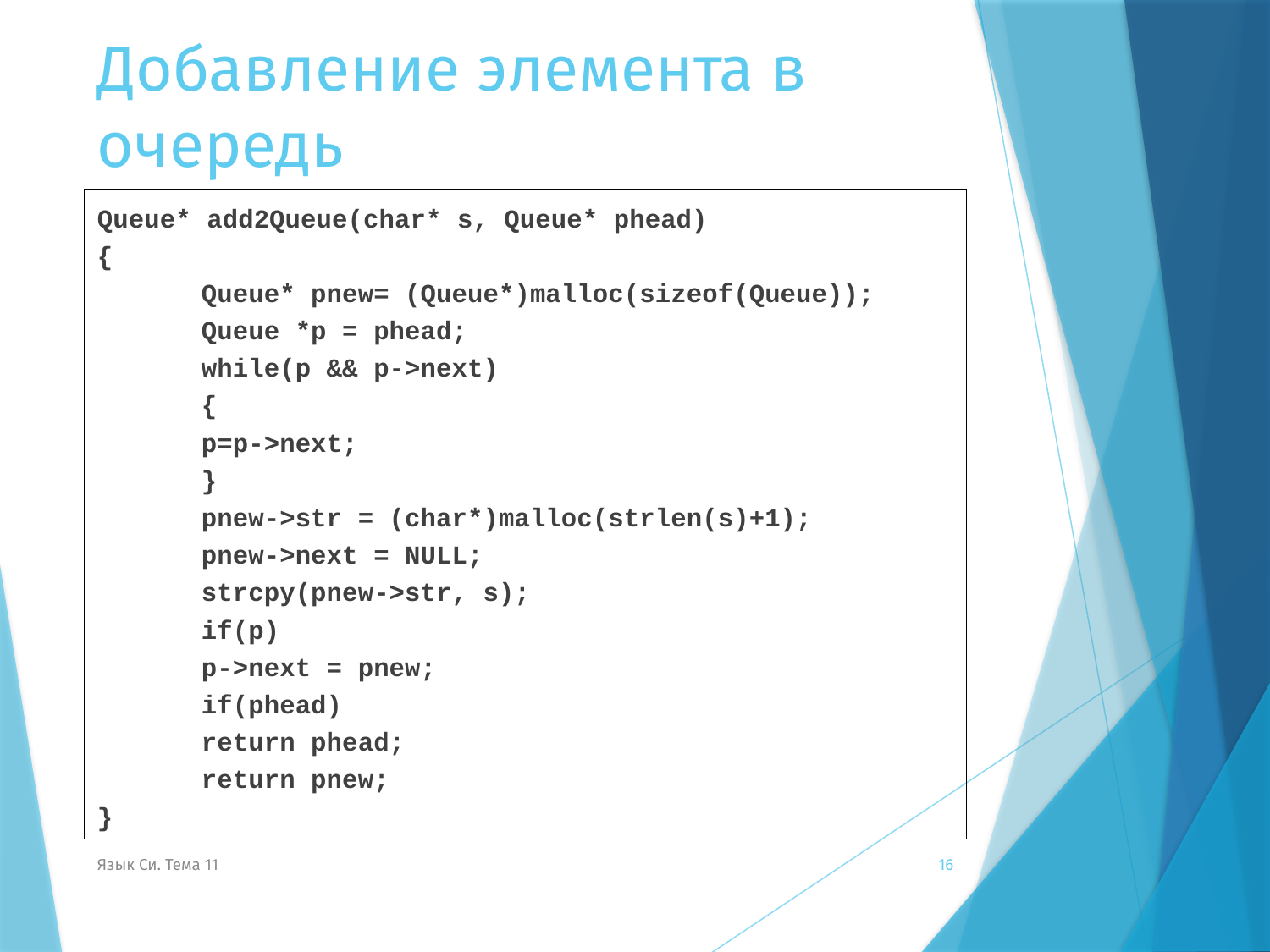

# Добавление элемента в очередь
Queue* add2Queue(char* s, Queue* phead)
{
	Queue* pnew= (Queue*)malloc(sizeof(Queue));
	Queue *p = phead;
	while(p && p->next)
	{
		p=p->next;
	}
	pnew->str = (char*)malloc(strlen(s)+1);
	pnew->next = NULL;
	strcpy(pnew->str, s);
	if(p)
		p->next = pnew;
	if(phead)
		return phead;
	return pnew;
}

Язык Си. Тема 11
16